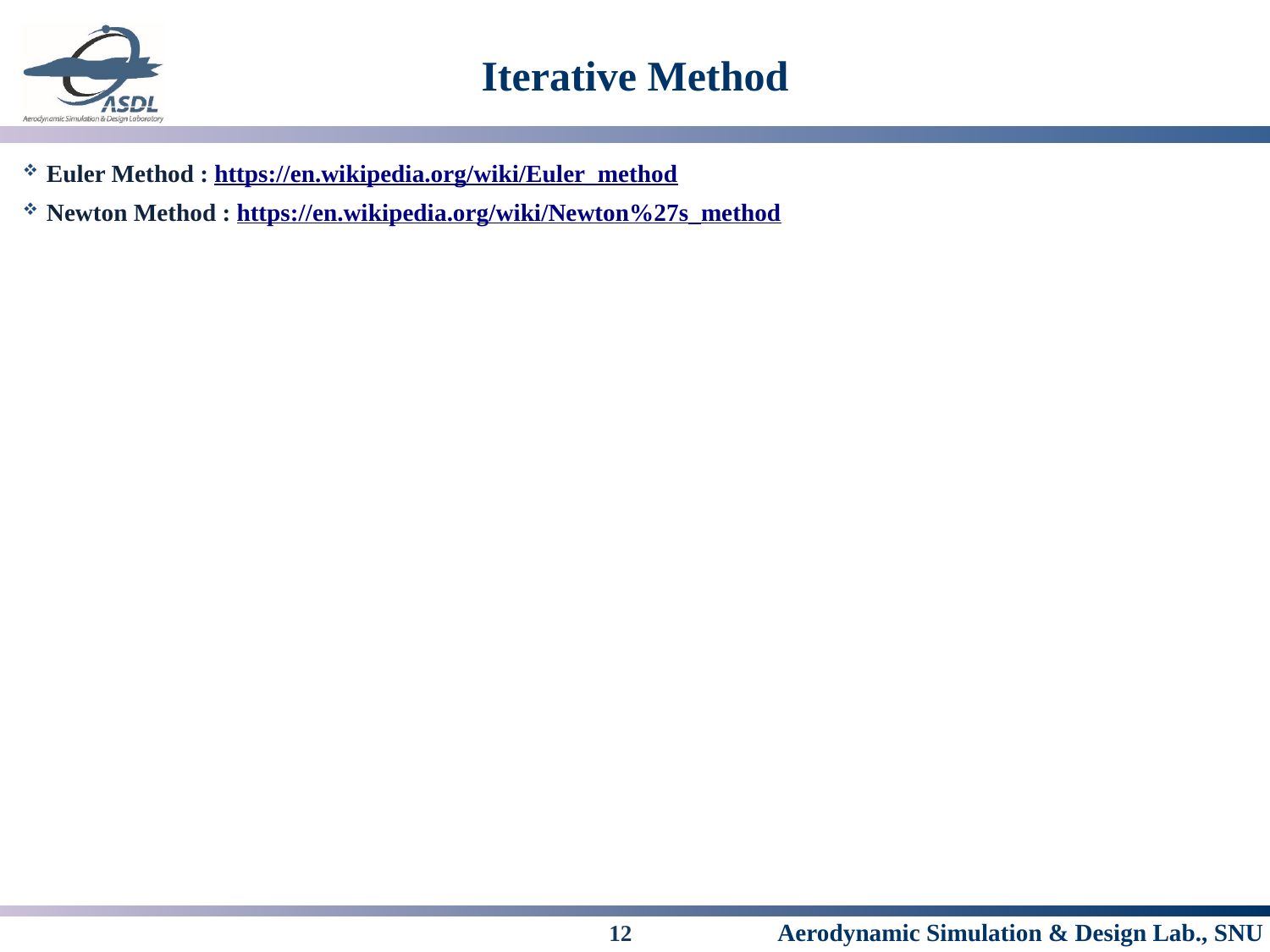

# Iterative Method
Euler Method : https://en.wikipedia.org/wiki/Euler_method
Newton Method : https://en.wikipedia.org/wiki/Newton%27s_method
12